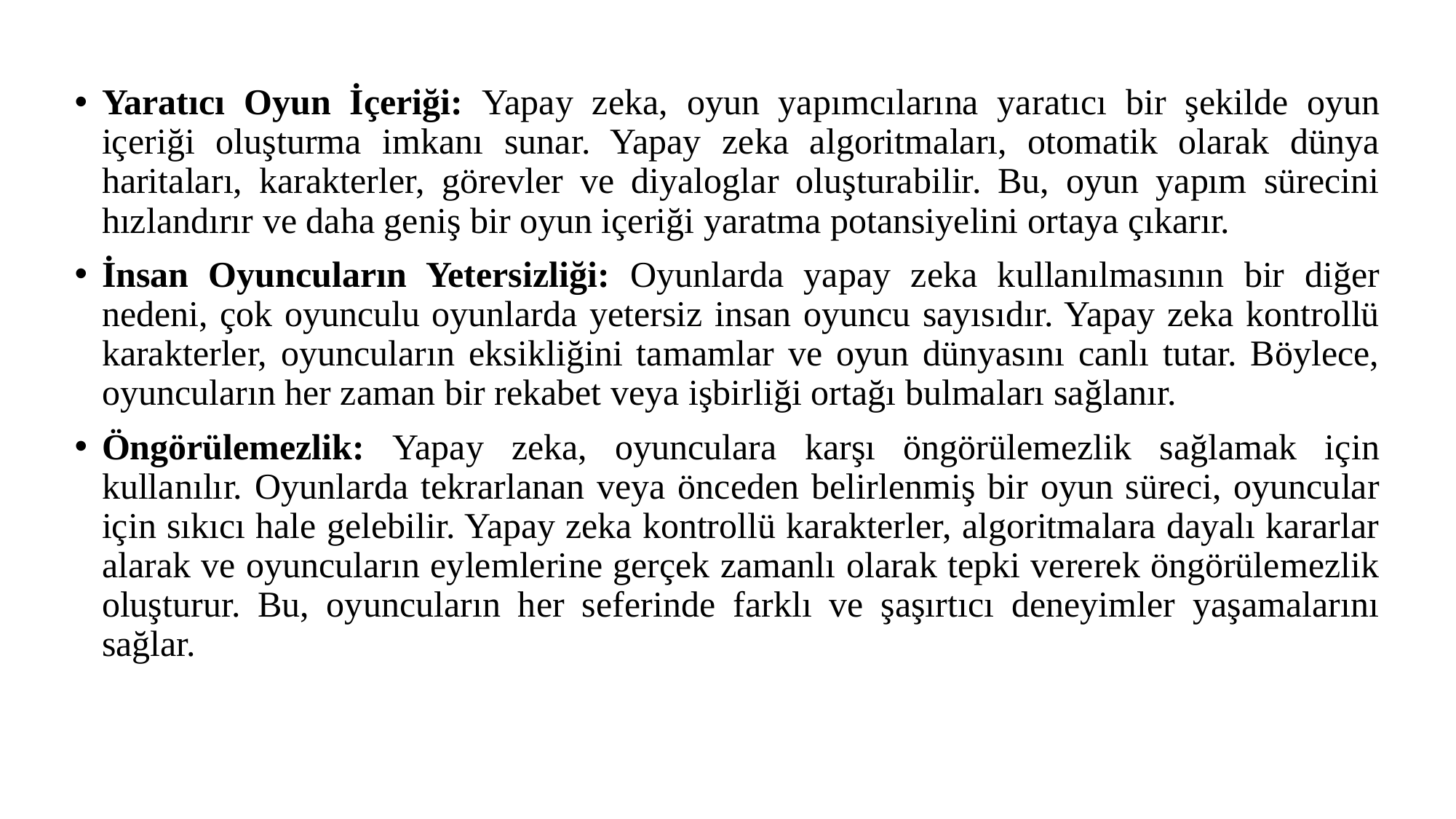

Yaratıcı Oyun İçeriği: Yapay zeka, oyun yapımcılarına yaratıcı bir şekilde oyun içeriği oluşturma imkanı sunar. Yapay zeka algoritmaları, otomatik olarak dünya haritaları, karakterler, görevler ve diyaloglar oluşturabilir. Bu, oyun yapım sürecini hızlandırır ve daha geniş bir oyun içeriği yaratma potansiyelini ortaya çıkarır.
İnsan Oyuncuların Yetersizliği: Oyunlarda yapay zeka kullanılmasının bir diğer nedeni, çok oyunculu oyunlarda yetersiz insan oyuncu sayısıdır. Yapay zeka kontrollü karakterler, oyuncuların eksikliğini tamamlar ve oyun dünyasını canlı tutar. Böylece, oyuncuların her zaman bir rekabet veya işbirliği ortağı bulmaları sağlanır.
Öngörülemezlik: Yapay zeka, oyunculara karşı öngörülemezlik sağlamak için kullanılır. Oyunlarda tekrarlanan veya önceden belirlenmiş bir oyun süreci, oyuncular için sıkıcı hale gelebilir. Yapay zeka kontrollü karakterler, algoritmalara dayalı kararlar alarak ve oyuncuların eylemlerine gerçek zamanlı olarak tepki vererek öngörülemezlik oluşturur. Bu, oyuncuların her seferinde farklı ve şaşırtıcı deneyimler yaşamalarını sağlar.